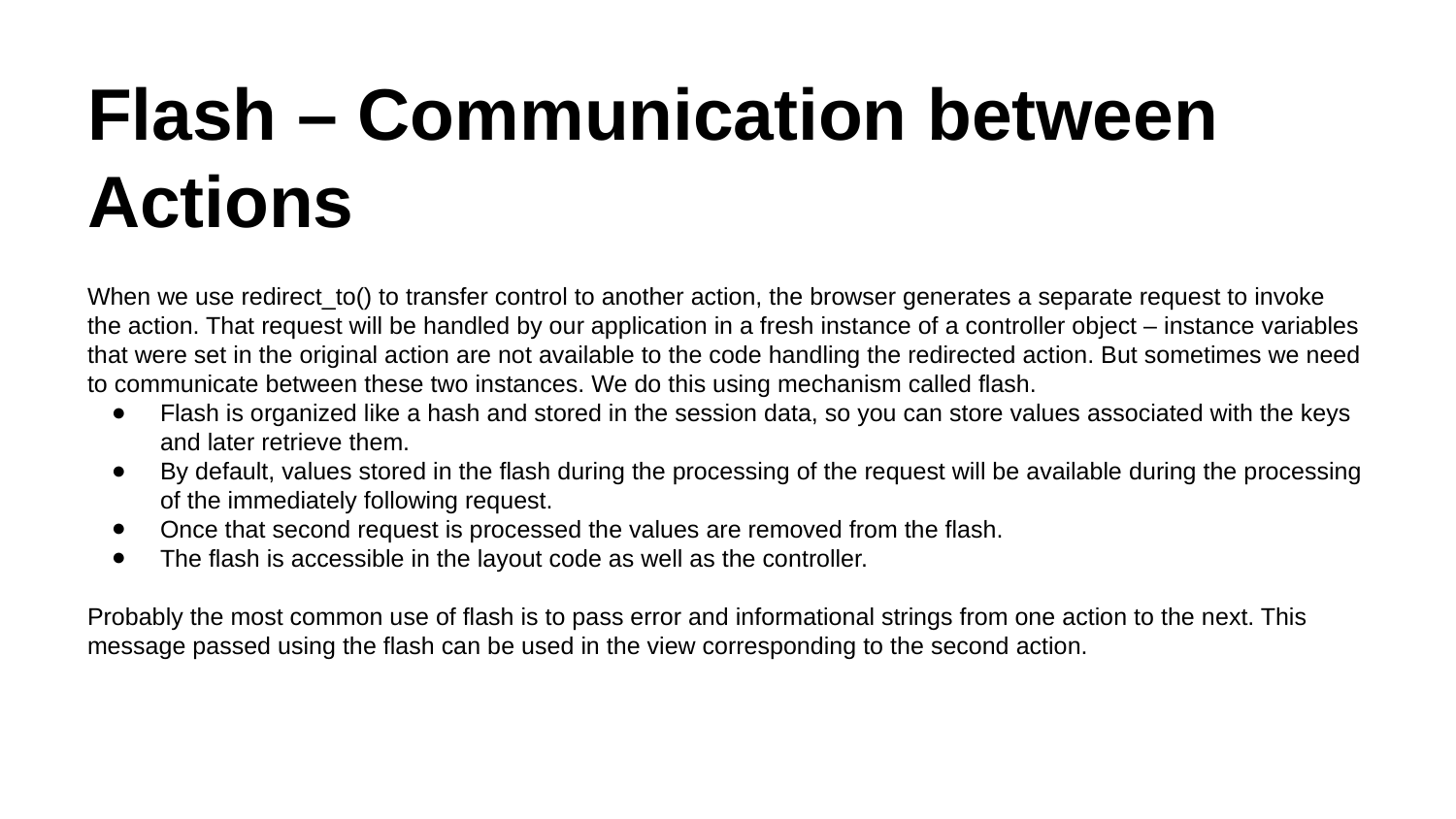

# Flash – Communication between Actions
When we use redirect_to() to transfer control to another action, the browser generates a separate request to invoke the action. That request will be handled by our application in a fresh instance of a controller object – instance variables that were set in the original action are not available to the code handling the redirected action. But sometimes we need to communicate between these two instances. We do this using mechanism called flash.
Flash is organized like a hash and stored in the session data, so you can store values associated with the keys and later retrieve them.
By default, values stored in the flash during the processing of the request will be available during the processing of the immediately following request.
Once that second request is processed the values are removed from the flash.
The flash is accessible in the layout code as well as the controller.

Probably the most common use of flash is to pass error and informational strings from one action to the next. This message passed using the flash can be used in the view corresponding to the second action.